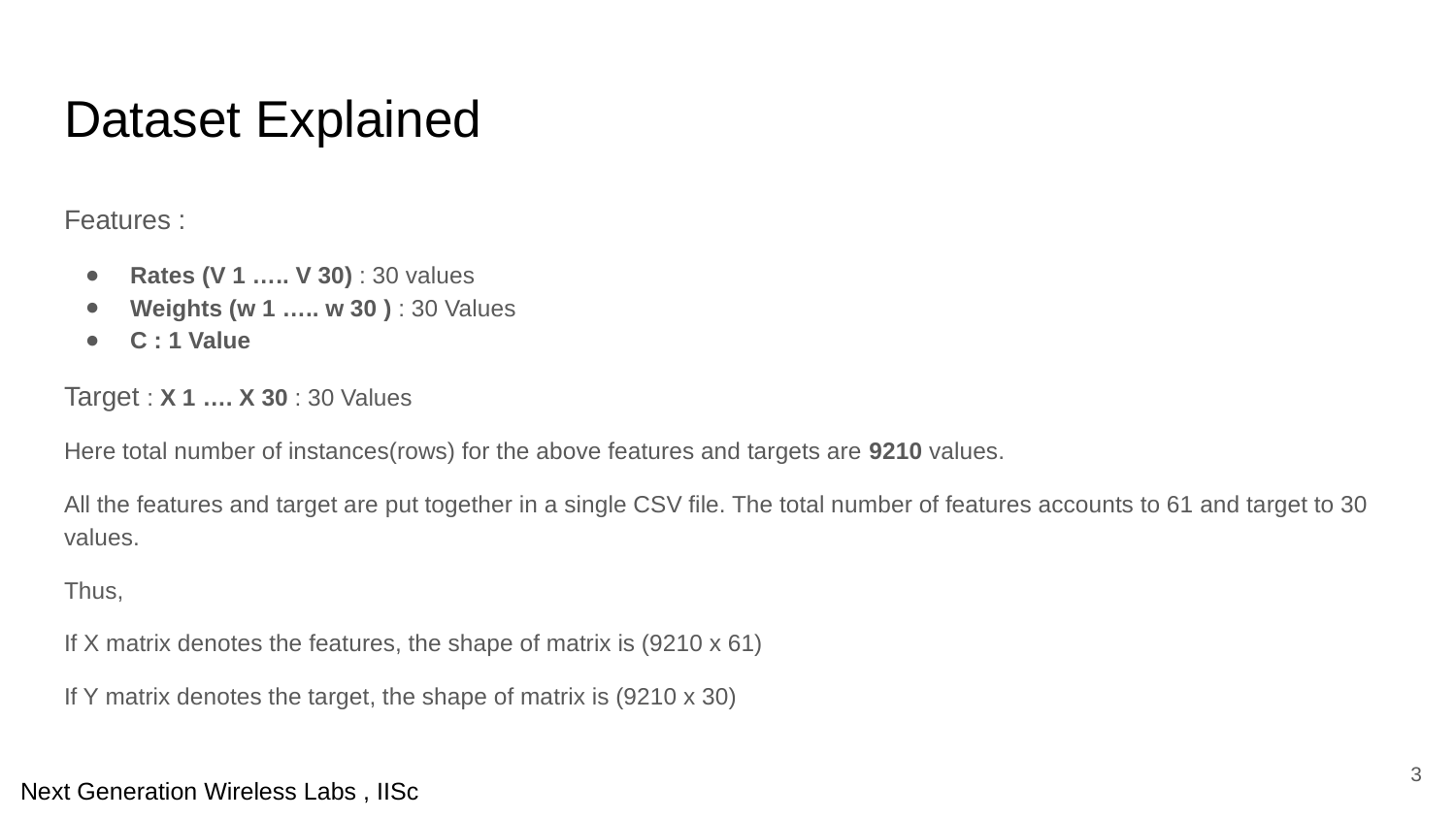

# Dataset Explained
Features :
Rates (V 1 ….. V 30) : 30 values
Weights (w 1 ….. w 30 ) : 30 Values
C : 1 Value
Target : X 1 …. X 30 : 30 Values
Here total number of instances(rows) for the above features and targets are 9210 values.
All the features and target are put together in a single CSV file. The total number of features accounts to 61 and target to 30 values.
Thus,
If X matrix denotes the features, the shape of matrix is (9210 x 61)
If Y matrix denotes the target, the shape of matrix is (9210 x 30)
3